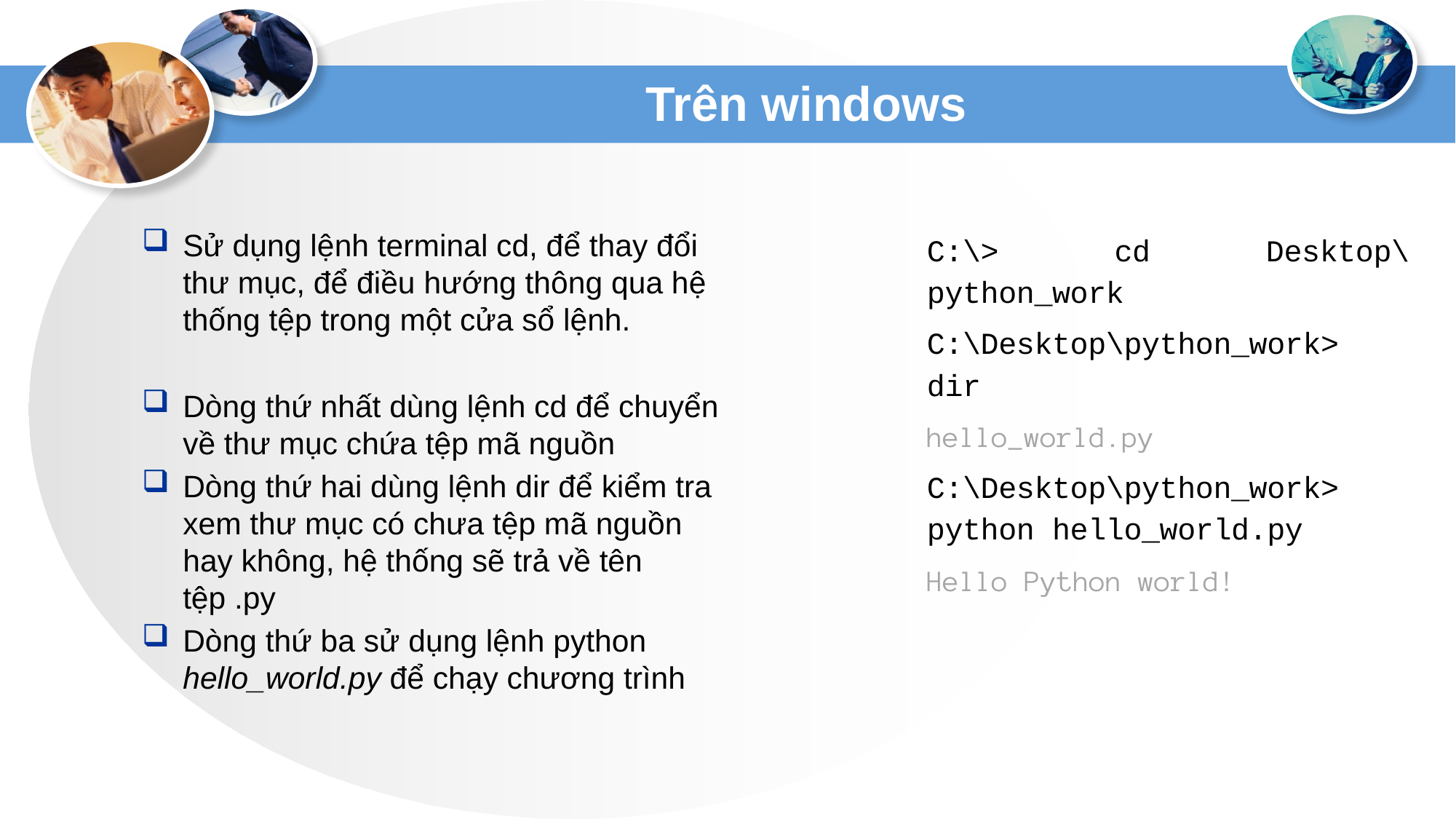

# Trên windows
Sử dụng lệnh terminal cd, để thay đổi thư mục, để điều hướng thông qua hệ thống tệp trong một cửa sổ lệnh.

Dòng thứ nhất dùng lệnh cd để chuyển về thư mục chứa tệp mã nguồn
Dòng thứ hai dùng lệnh dir để kiểm tra xem thư mục có chưa tệp mã nguồn hay không, hệ thống sẽ trả về tên tệp .py
Dòng thứ ba sử dụng lệnh python hello_world.py để chạy chương trình

C:\> cd Desktop\python_work
C:\Desktop\python_work> dir
hello_world.py
C:\Desktop\python_work> python hello_world.py
Hello Python world!